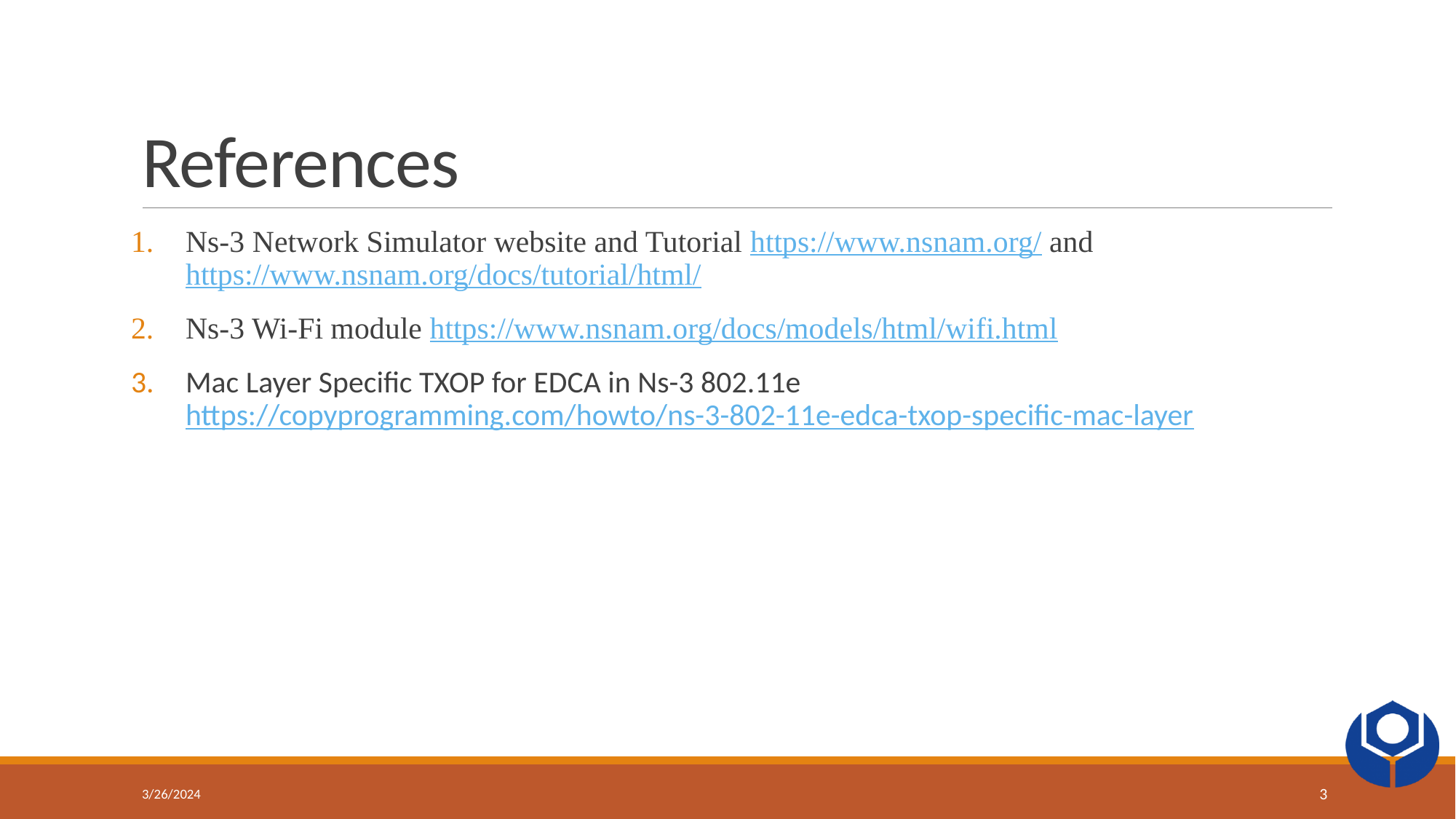

# References
Ns-3 Network Simulator website and Tutorial https://www.nsnam.org/ and https://www.nsnam.org/docs/tutorial/html/
Ns-3 Wi-Fi module https://www.nsnam.org/docs/models/html/wifi.html
Mac Layer Specific TXOP for EDCA in Ns-3 802.11e https://copyprogramming.com/howto/ns-3-802-11e-edca-txop-specific-mac-layer
3/26/2024
3